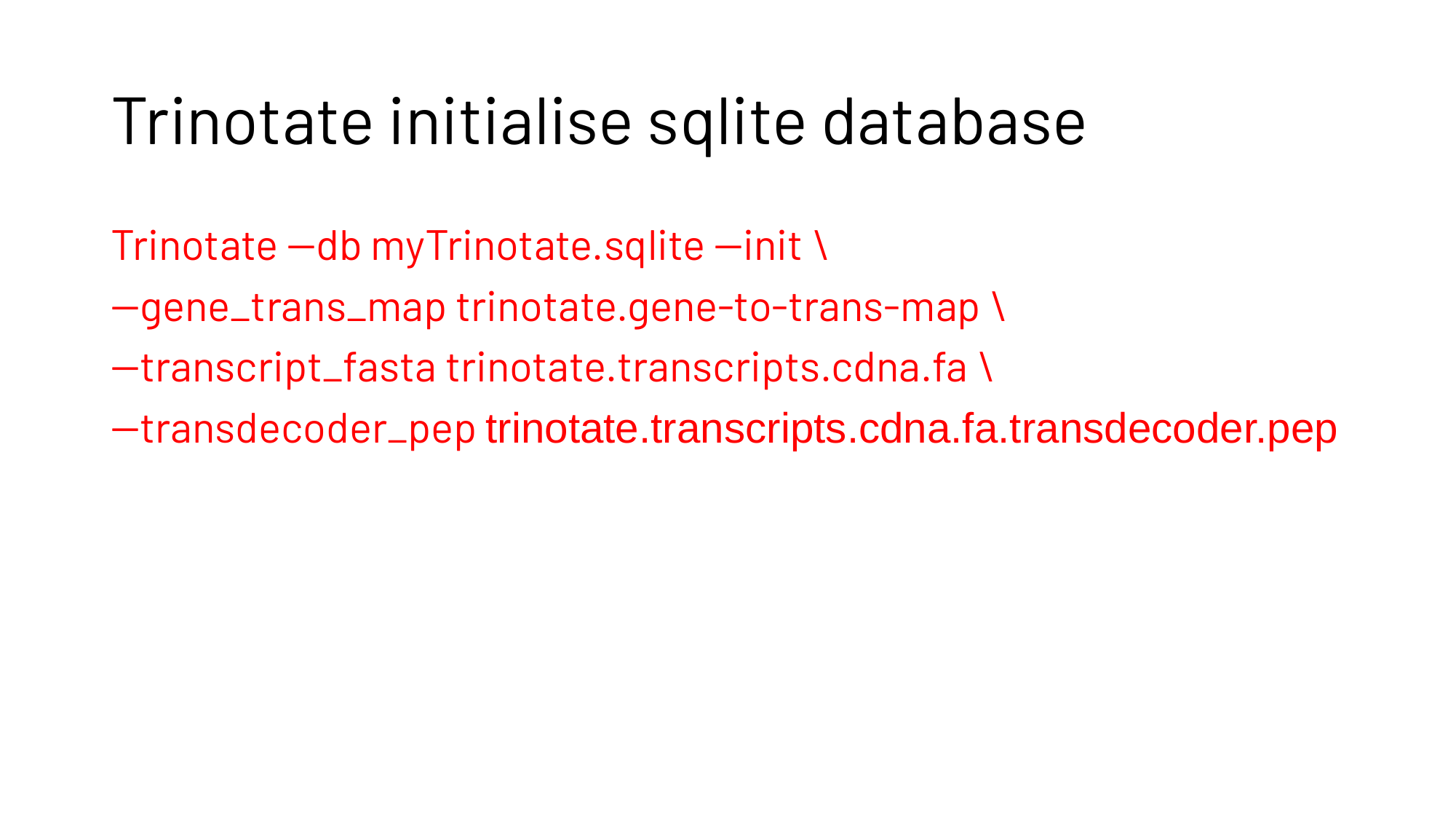

# Trinotate initialise sqlite database
Trinotate --db myTrinotate.sqlite --init \
--gene_trans_map trinotate.gene-to-trans-map \
--transcript_fasta trinotate.transcripts.cdna.fa \
--transdecoder_pep trinotate.transcripts.cdna.fa.transdecoder.pep